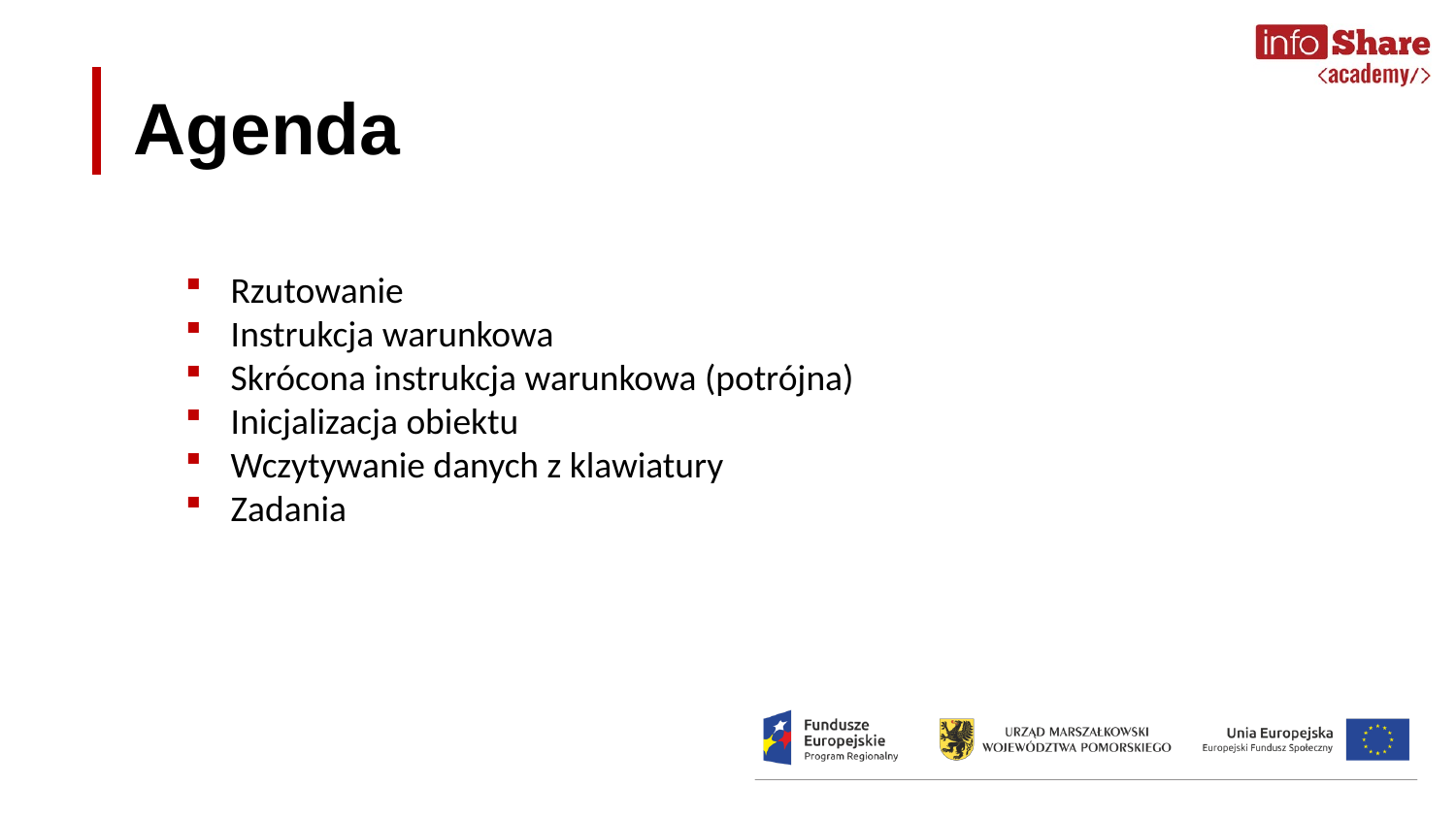

Agenda
Rzutowanie
Instrukcja warunkowa
Skrócona instrukcja warunkowa (potrójna)
Inicjalizacja obiektu
Wczytywanie danych z klawiatury
Zadania